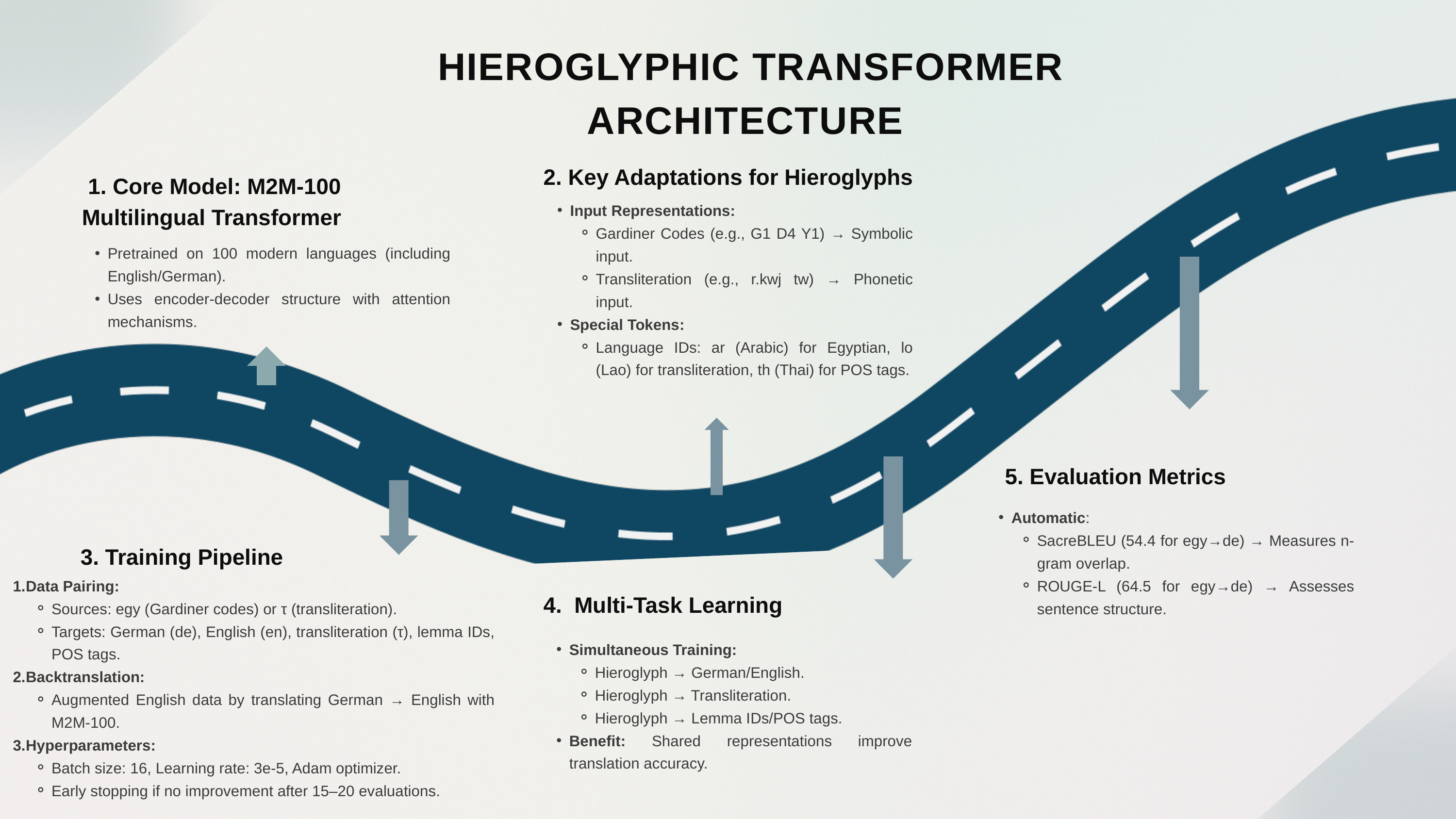

HIEROGLYPHIC TRANSFORMER ARCHITECTURE

2. Key Adaptations for Hieroglyphs
 1. Core Model: M2M-100 Multilingual Transformer
Input Representations:
Gardiner Codes (e.g., G1 D4 Y1) → Symbolic input.
Transliteration (e.g., r.kwj tw) → Phonetic input.
Special Tokens:
Language IDs: ar (Arabic) for Egyptian, lo (Lao) for transliteration, th (Thai) for POS tags.

Pretrained on 100 modern languages (including English/German).
Uses encoder-decoder structure with attention mechanisms.

5. Evaluation Metrics

Automatic:
SacreBLEU (54.4 for egy→de) → Measures n-gram overlap.
ROUGE-L (64.5 for egy→de) → Assesses sentence structure.

3. Training Pipeline
Data Pairing:
Sources: egy (Gardiner codes) or τ (transliteration).
Targets: German (de), English (en), transliteration (τ), lemma IDs, POS tags.
Backtranslation:
Augmented English data by translating German → English with M2M-100.
Hyperparameters:
Batch size: 16, Learning rate: 3e-5, Adam optimizer.
Early stopping if no improvement after 15–20 evaluations.

4.  Multi-Task Learning
Simultaneous Training:
Hieroglyph → German/English.
Hieroglyph → Transliteration.
Hieroglyph → Lemma IDs/POS tags.
Benefit: Shared representations improve translation accuracy.